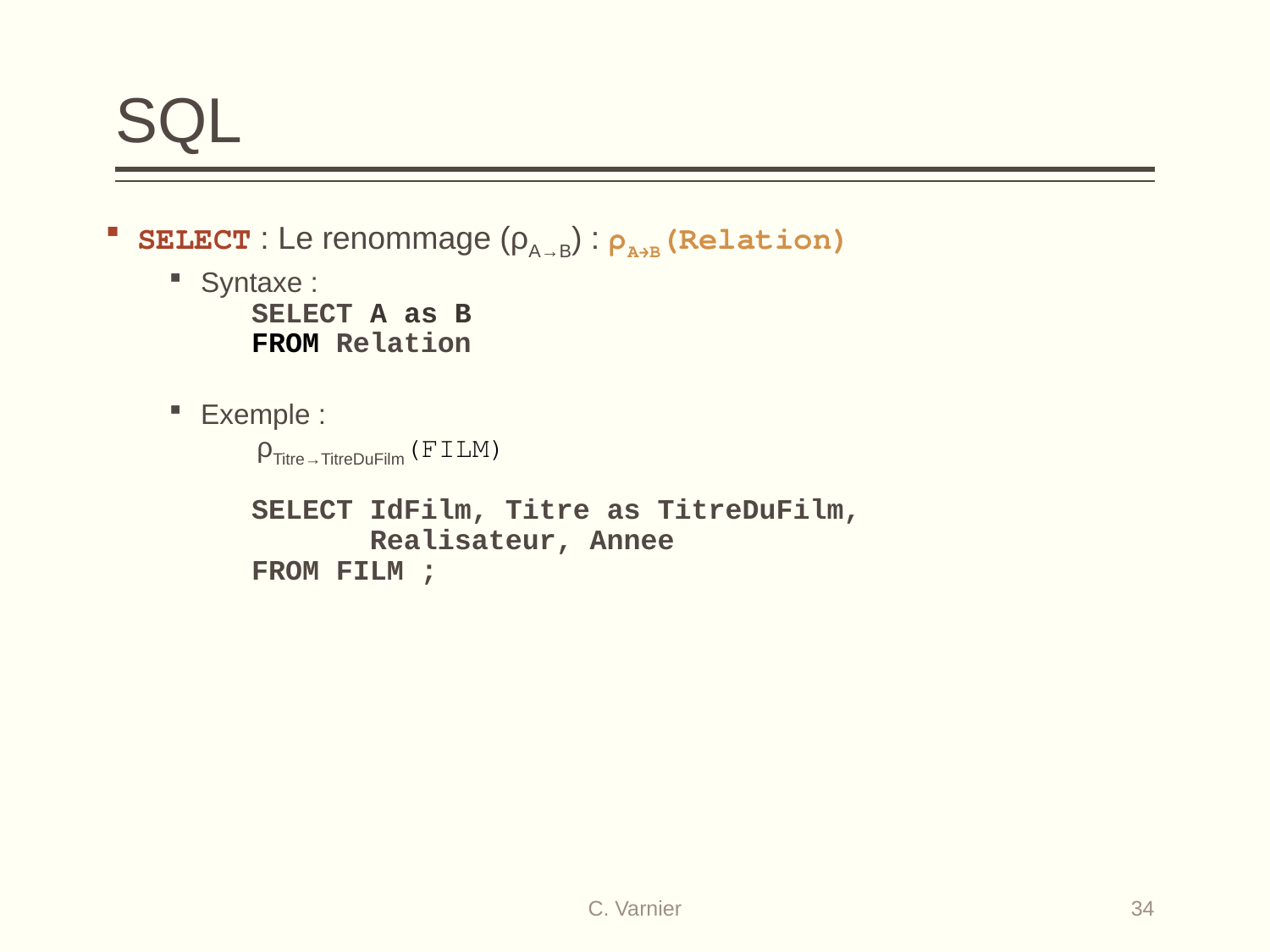

# SQL
SELECT : Le renommage (ρA→B) : ρA→B(Relation)
Syntaxe :
   SELECT A as B
   FROM Relation
Exemple :
      ρTitre→TitreDuFilm(FILM)
   SELECT IdFilm, Titre as TitreDuFilm,
          Realisateur, Annee
   FROM FILM ;
C. Varnier
34